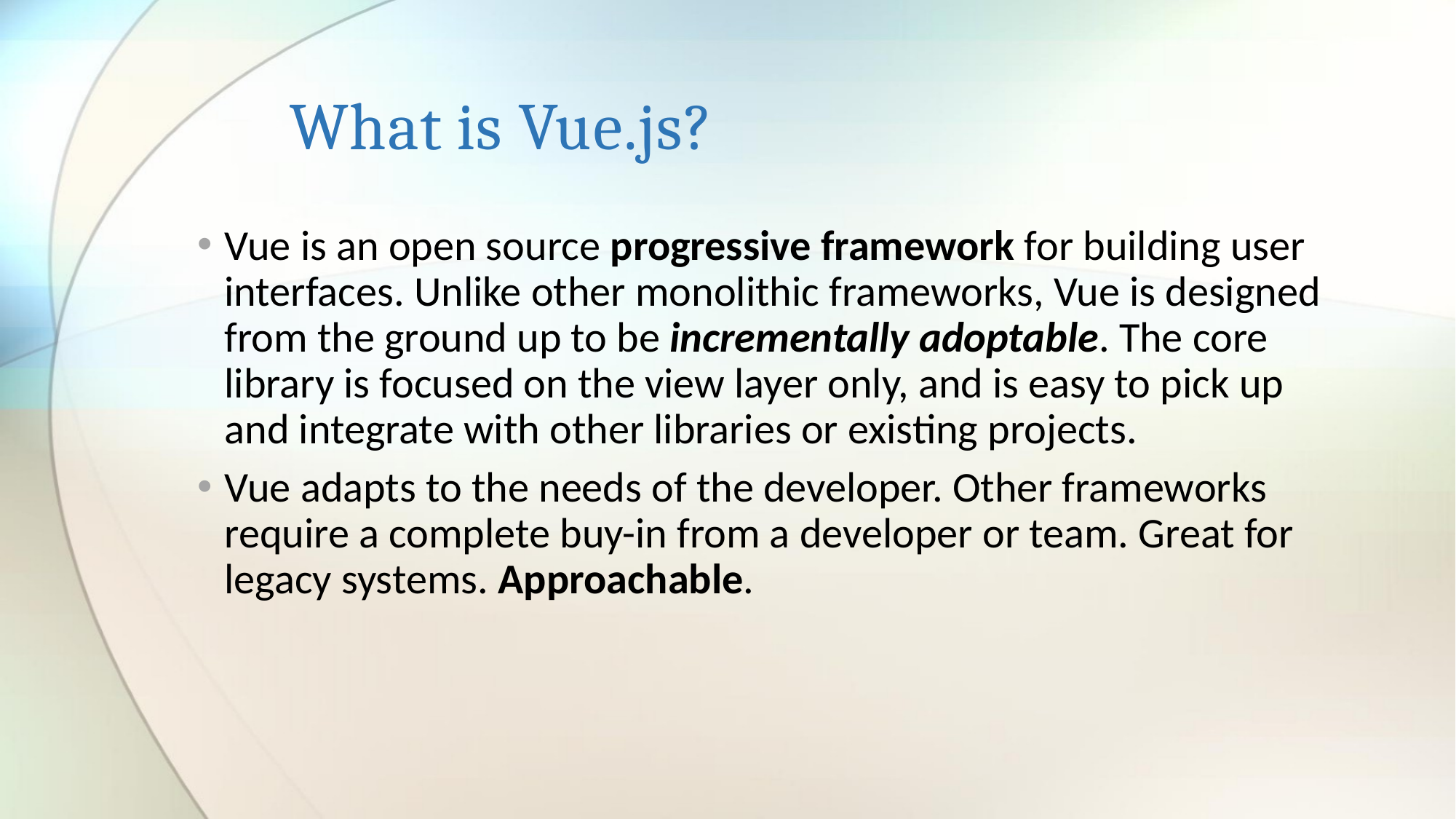

# What is Vue.js?
Vue is an open source progressive framework for building user interfaces. Unlike other monolithic frameworks, Vue is designed from the ground up to be incrementally adoptable. The core library is focused on the view layer only, and is easy to pick up and integrate with other libraries or existing projects.
Vue adapts to the needs of the developer. Other frameworks require a complete buy-in from a developer or team. Great for legacy systems. Approachable.